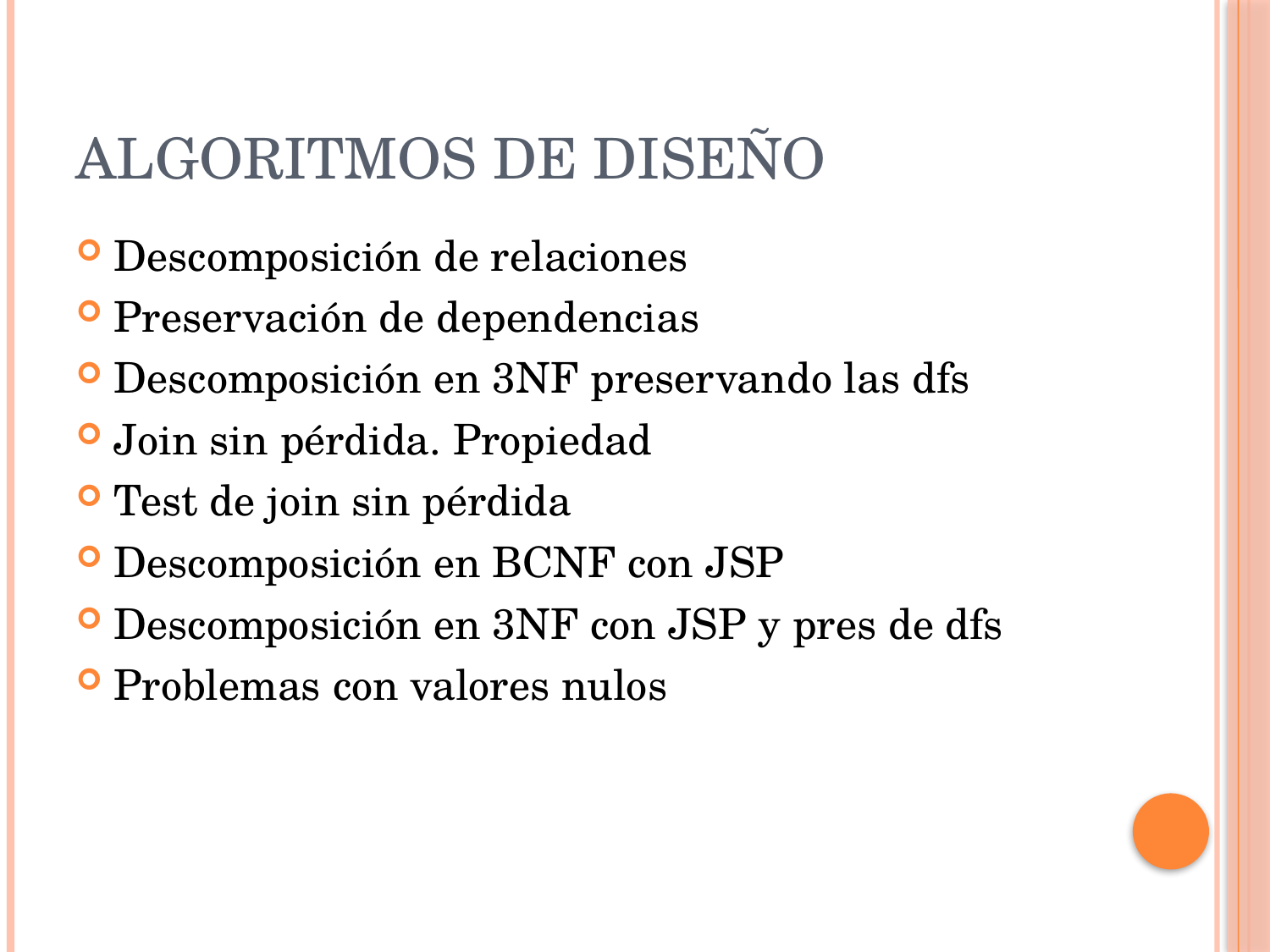

# Algoritmos de diseño
Descomposición de relaciones
Preservación de dependencias
Descomposición en 3NF preservando las dfs
Join sin pérdida. Propiedad
Test de join sin pérdida
Descomposición en BCNF con JSP
Descomposición en 3NF con JSP y pres de dfs
Problemas con valores nulos